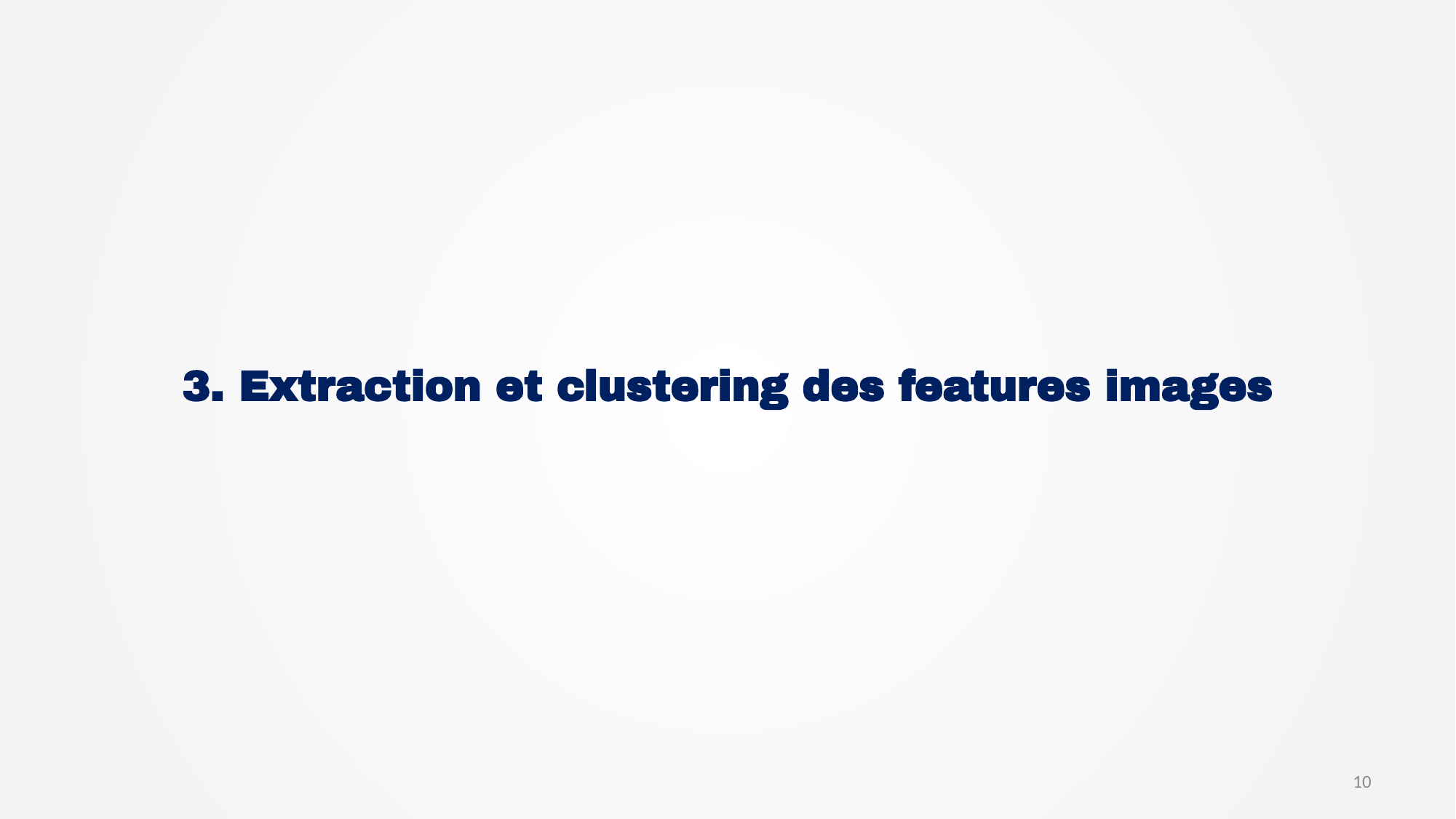

3. Extraction et clustering des features images

10